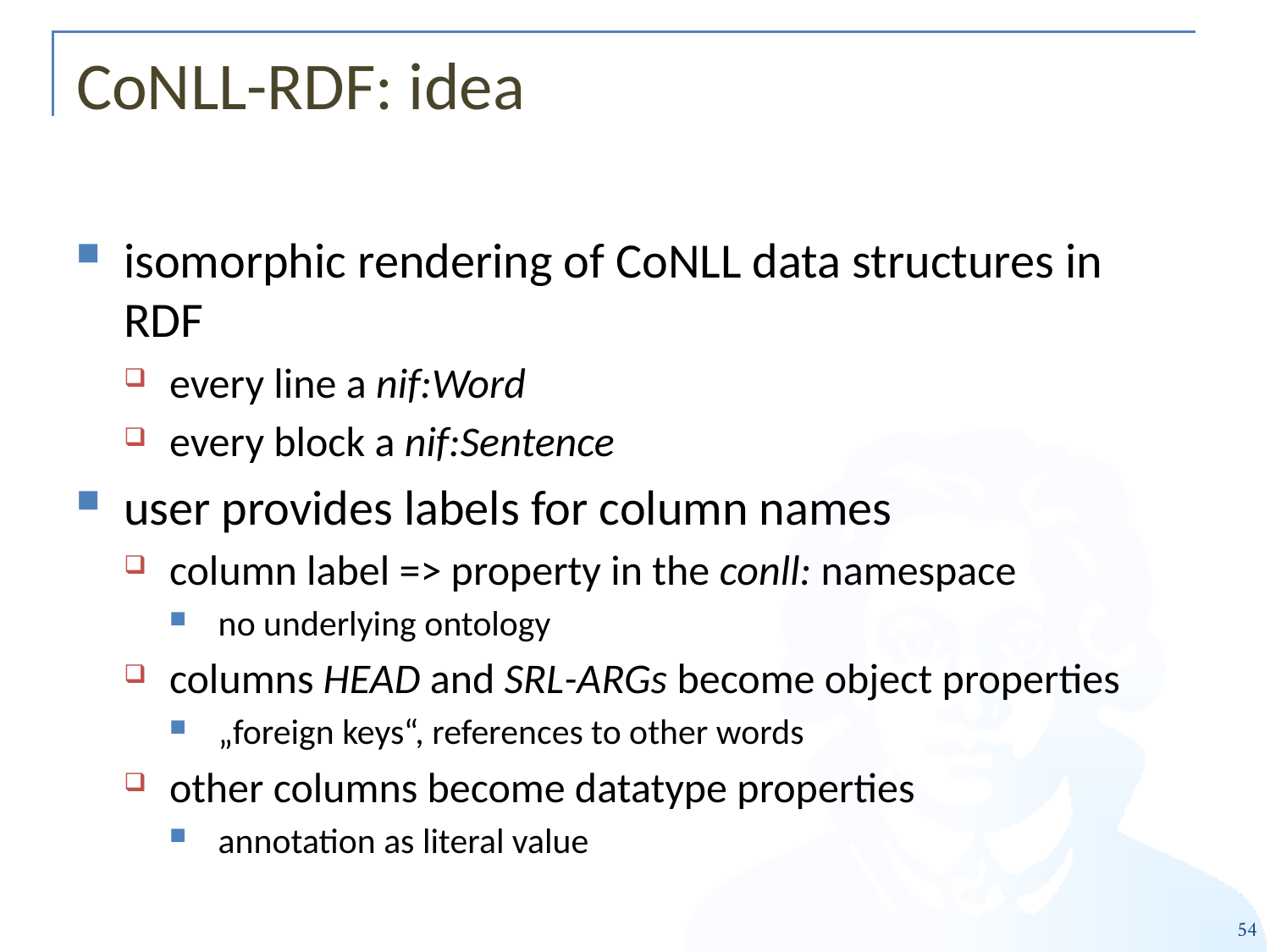

# CoNLL-RDF: idea
isomorphic rendering of CoNLL data structures in RDF
every line a nif:Word
every block a nif:Sentence
user provides labels for column names
column label => property in the conll: namespace
no underlying ontology
columns HEAD and SRL-ARGs become object properties
„foreign keys“, references to other words
other columns become datatype properties
annotation as literal value
54